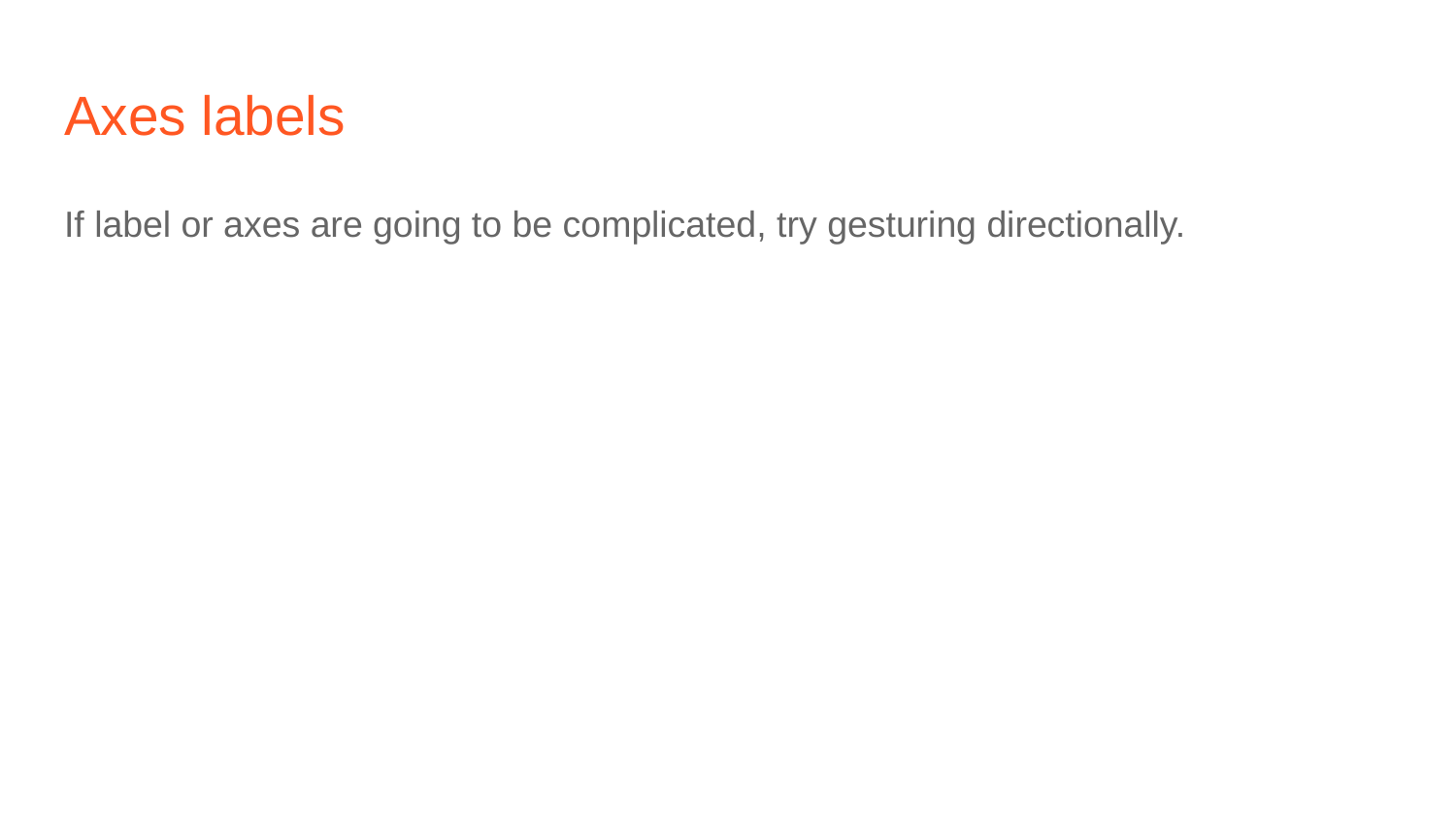

# Axes labels
If label or axes are going to be complicated, try gesturing directionally.